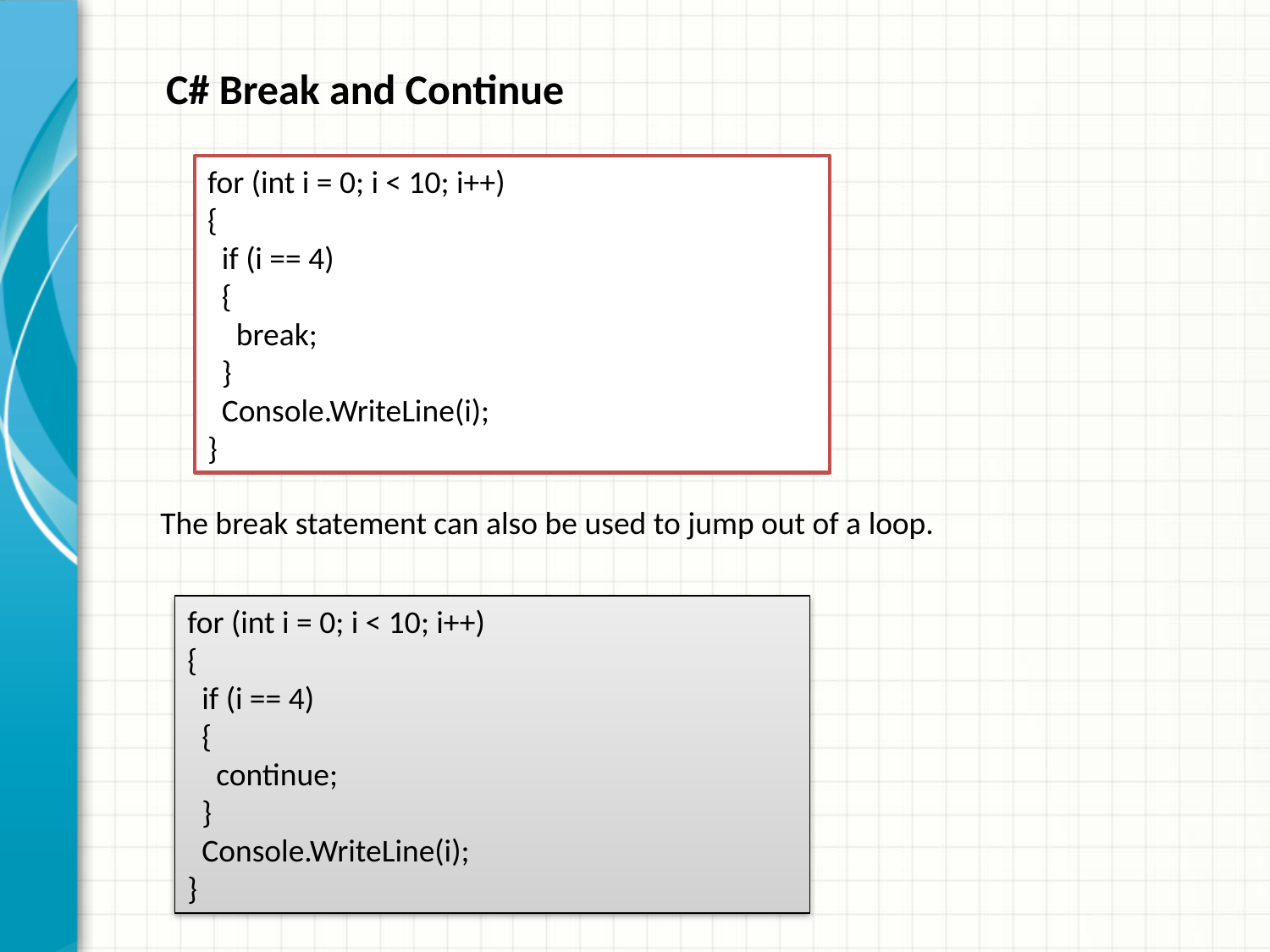

C# Break and Continue
for (int i = 0; i < 10; i++)
{
  if (i == 4)
  {
    break;
  }
  Console.WriteLine(i);
}
The break statement can also be used to jump out of a loop.
for (int i = 0; i < 10; i++)
{
  if (i == 4)
  {
    continue;
  }
  Console.WriteLine(i);
}